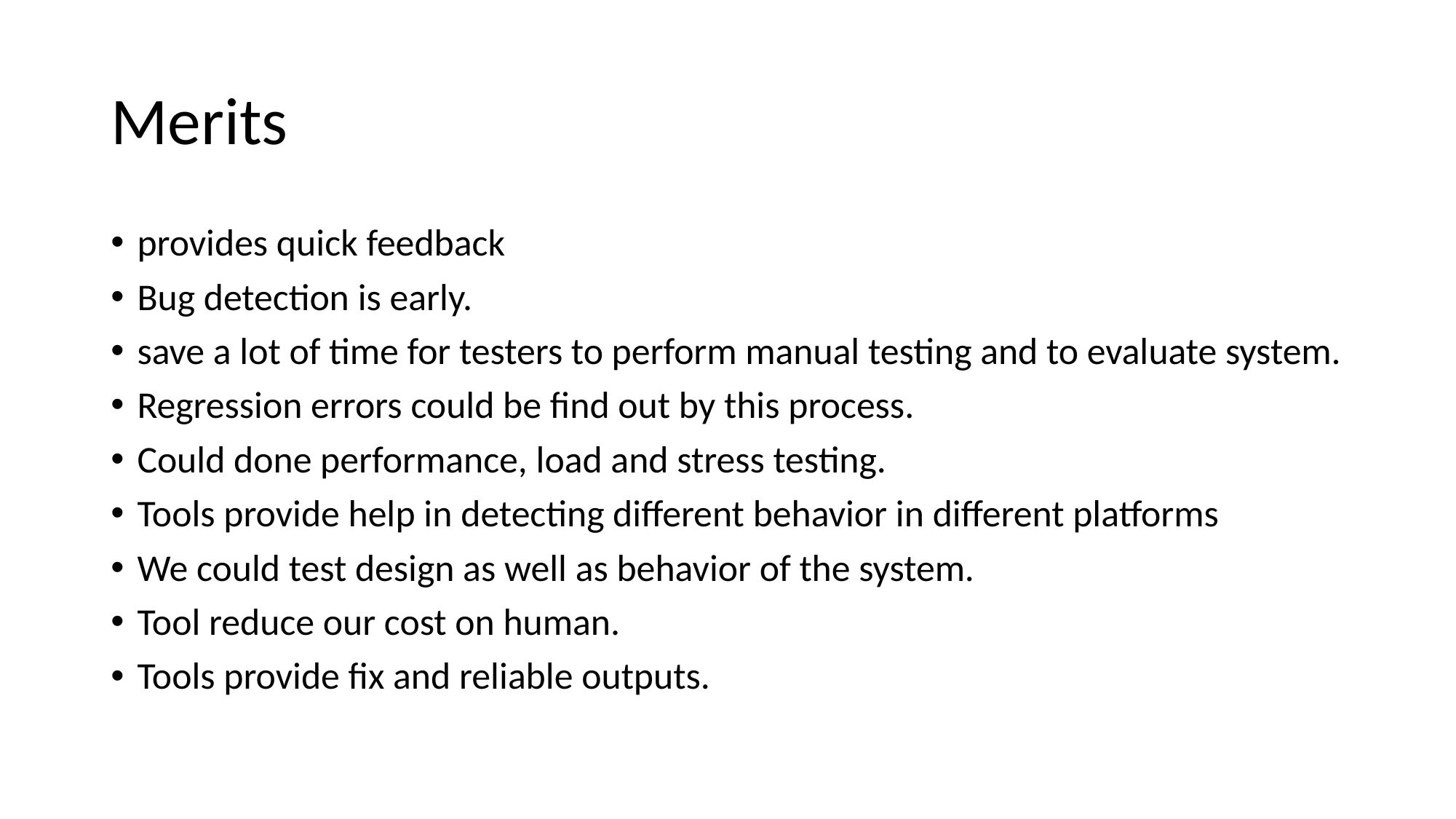

# Merits
provides quick feedback
Bug detection is early.
save a lot of time for testers to perform manual testing and to evaluate system.
Regression errors could be find out by this process.
Could done performance, load and stress testing.
Tools provide help in detecting different behavior in different platforms
We could test design as well as behavior of the system.
Tool reduce our cost on human.
Tools provide fix and reliable outputs.